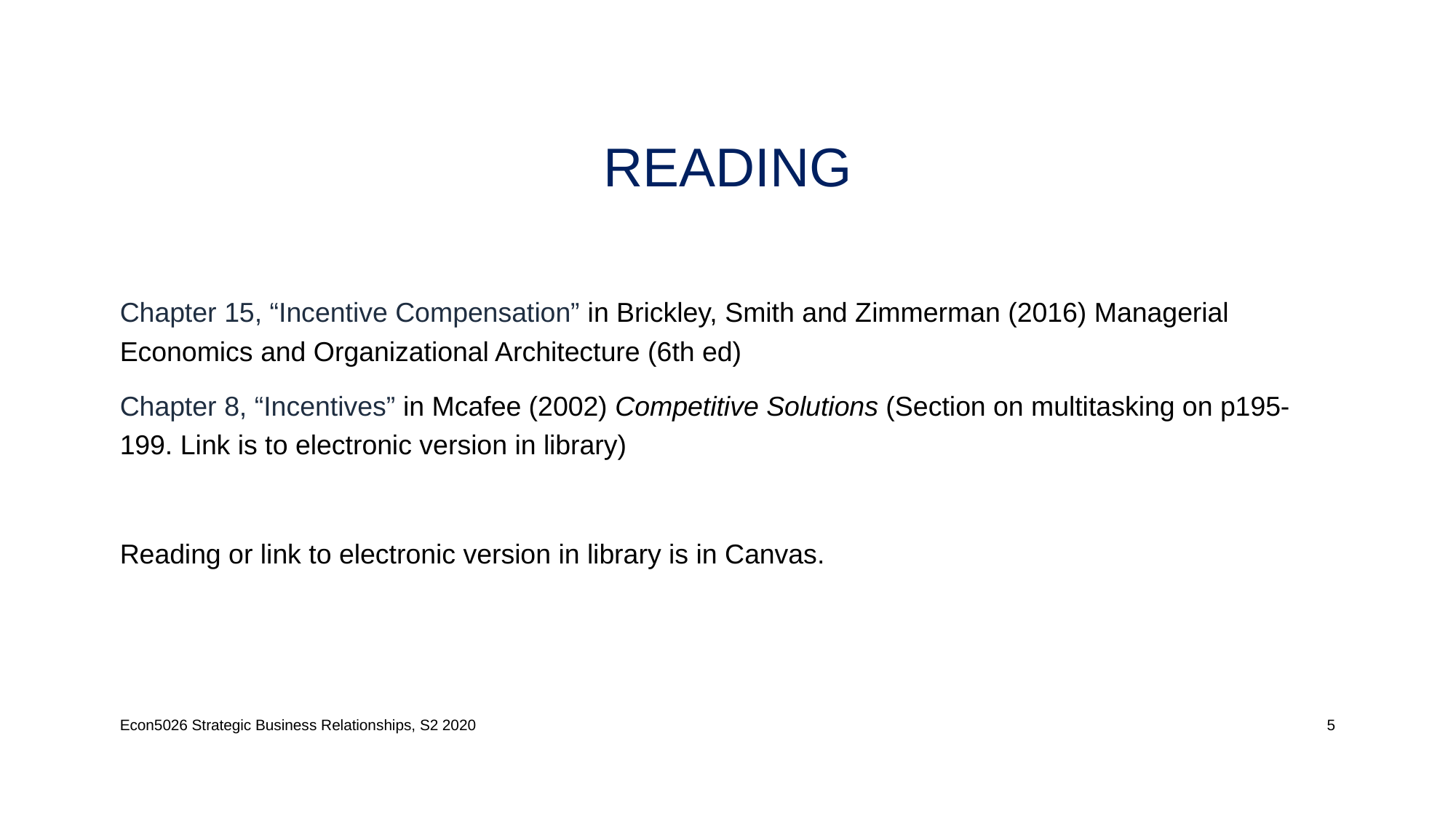

# Reading
Chapter 15, “Incentive Compensation” in Brickley, Smith and Zimmerman (2016) Managerial Economics and Organizational Architecture (6th ed)
Chapter 8, “Incentives” in Mcafee (2002) Competitive Solutions (Section on multitasking on p195-199. Link is to electronic version in library)

Reading or link to electronic version in library is in Canvas.

Econ5026 Strategic Business Relationships, S2 2020
5